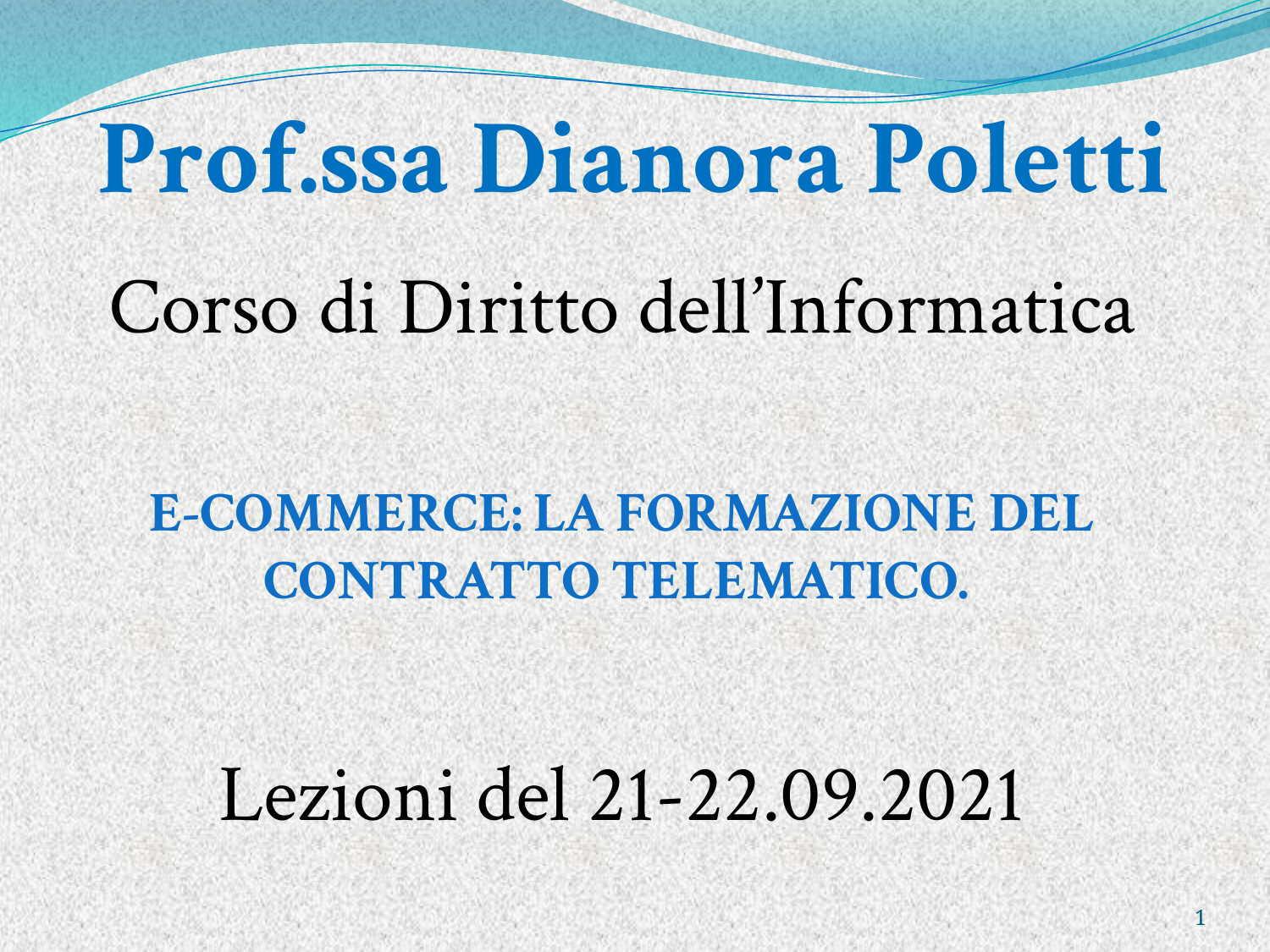

Corso di Diritto dell’Informatica

E-COMMERCE: LA FORMAZIONE DEL CONTRATTO TELEMATICO.

Lezioni del 21-22.09.2021
# Prof.ssa Dianora Poletti
1